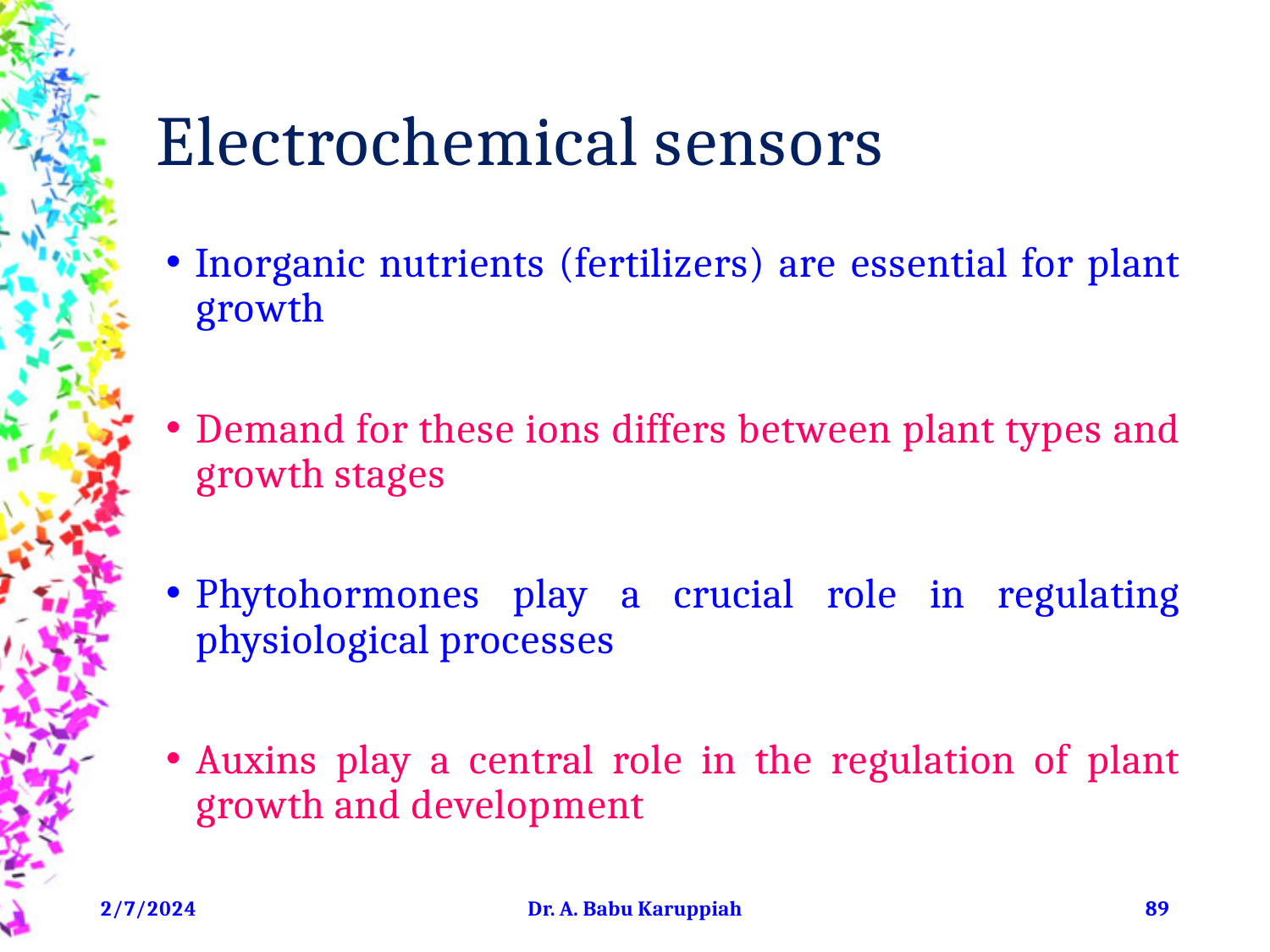

# Electrochemical sensors
Inorganic nutrients (fertilizers) are essential for plant growth

Demand for these ions differs between plant types and growth stages

Phytohormones play a crucial role in regulating physiological processes

Auxins play a central role in the regulation of plant growth and development
2/7/2024
Dr. A. Babu Karuppiah
89